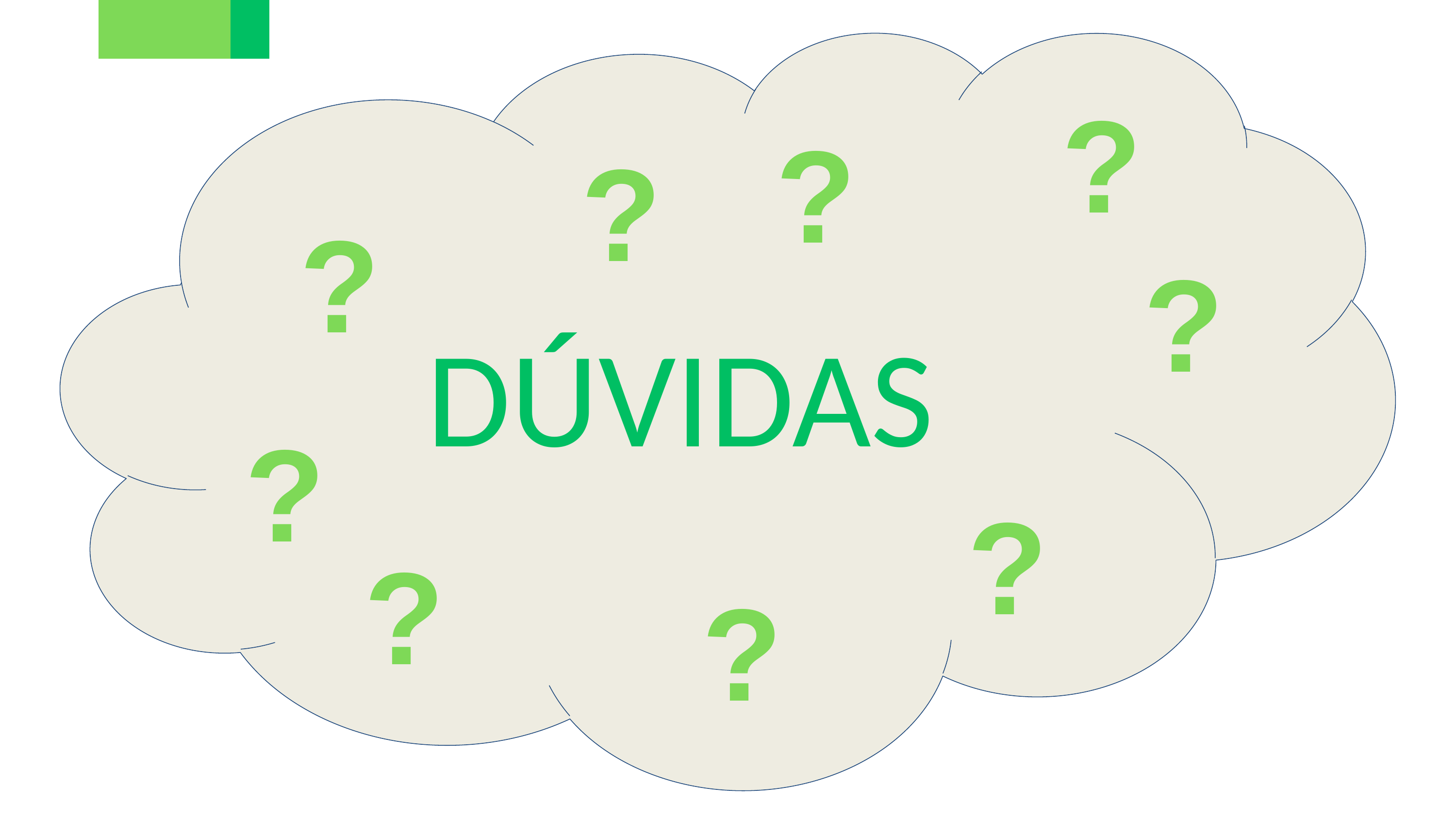

DÚVIDAS
?
?
?
?
?
?
?
?
?